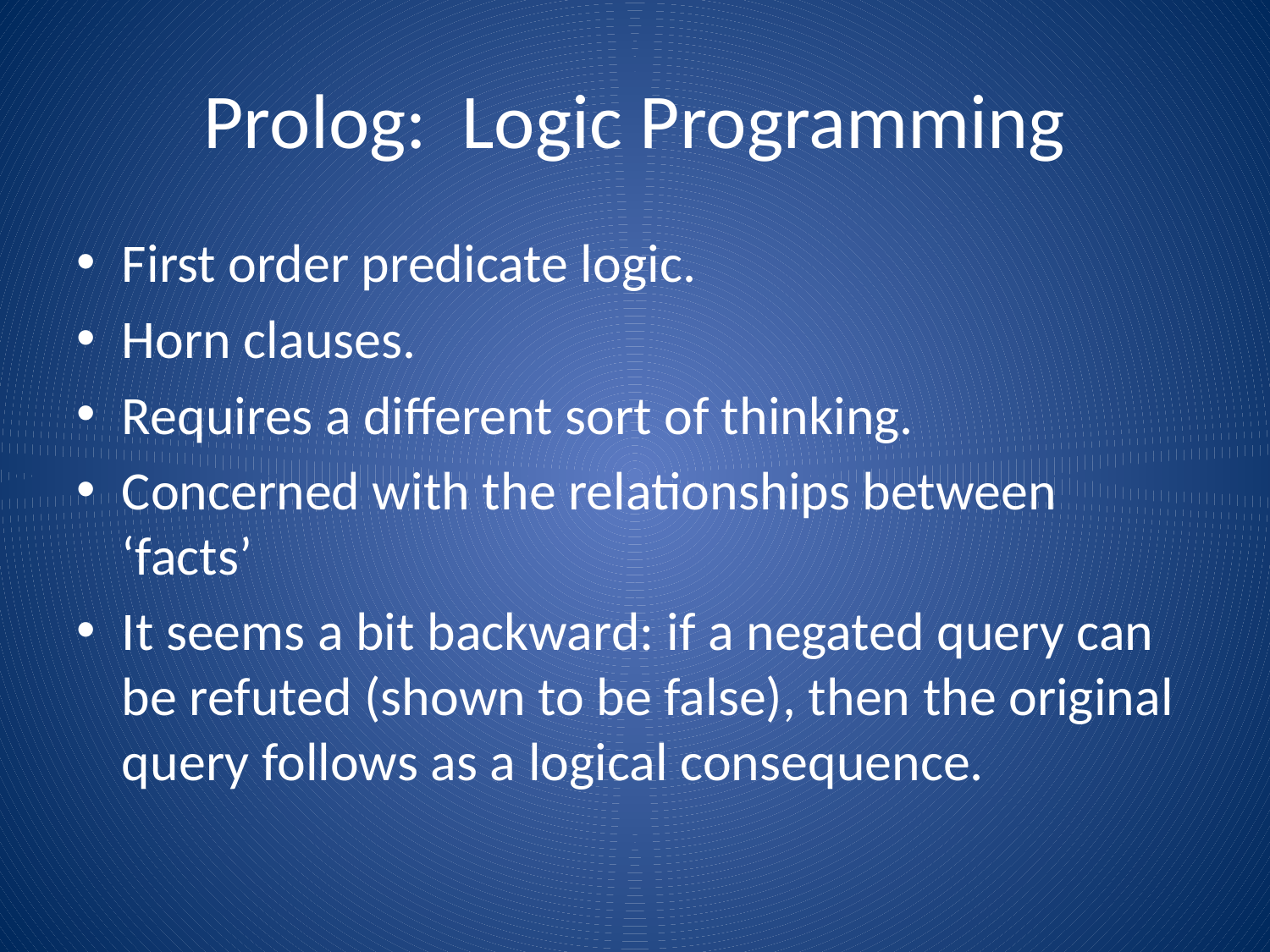

# Prolog:  Logic Programming
First order predicate logic.
Horn clauses.
Requires a different sort of thinking.
Concerned with the relationships between ‘facts’
It seems a bit backward: if a negated query can be refuted (shown to be false), then the original query follows as a logical consequence.